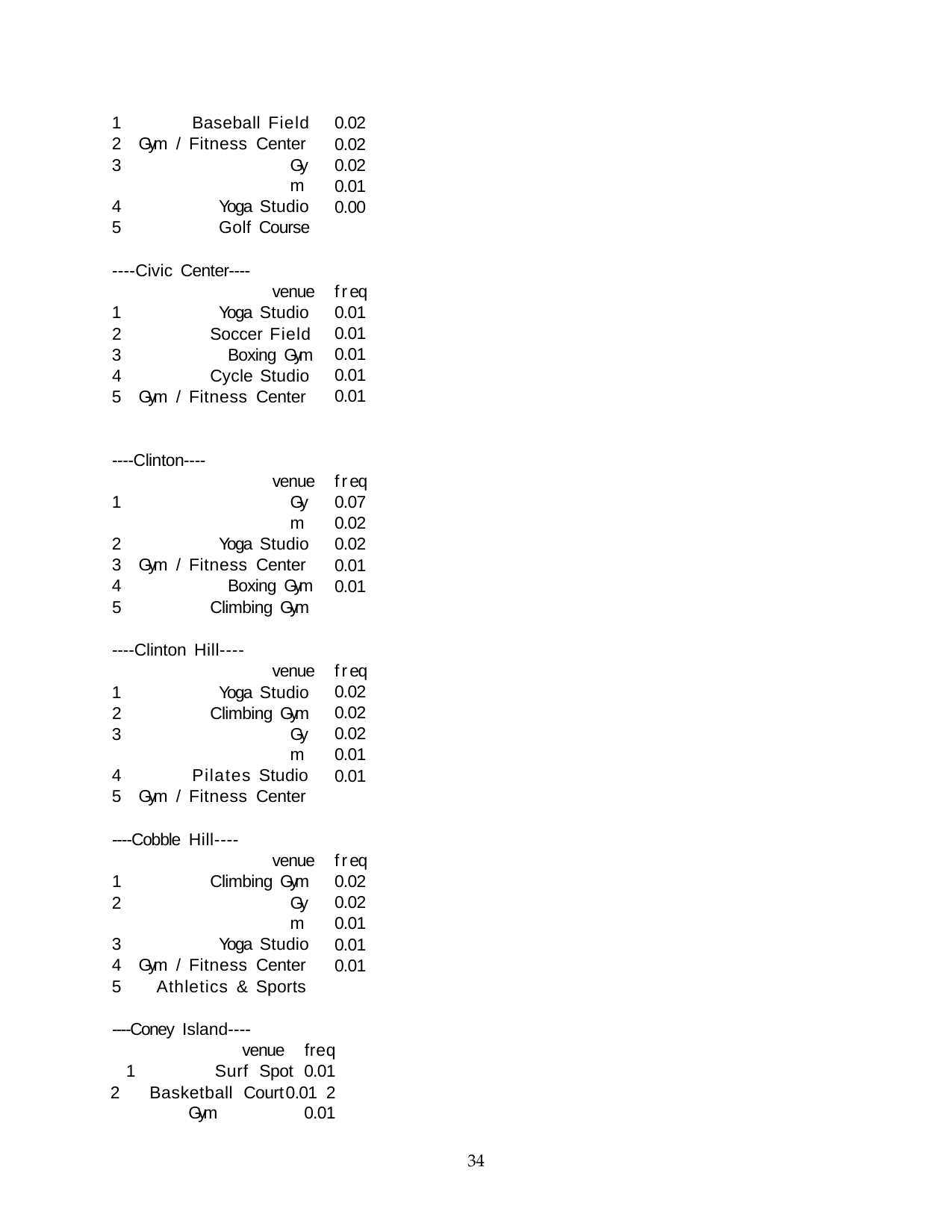

Baseball Field
Gym / Fitness Center
Gym
Yoga Studio
Golf Course
0.02
0.02
0.02
0.01
0.00
----Civic Center----
venue
freq  0.01
0.01
0.01
0.01
0.01
Yoga Studio
Soccer Field
Boxing Gym
Cycle Studio
Gym / Fitness Center
----Clinton----
venue
freq  0.07
0.02
0.02
0.01
0.01
Gym
Yoga Studio
Gym / Fitness Center
Boxing Gym
Climbing Gym
----Clinton Hill----
venue
freq  0.02
0.02
0.02
0.01
0.01
Yoga Studio
Climbing Gym
Gym
Pilates Studio
Gym / Fitness Center
----Cobble Hill----
venue
freq  0.02
0.02
0.01
0.01
0.01
Climbing Gym
Gym
Yoga Studio
Gym / Fitness Center
Athletics & Sports
----Coney Island----
venue	freq
Surf  Spot	0.01
Basketball  Court	0.01  2		Gym	0.01
34